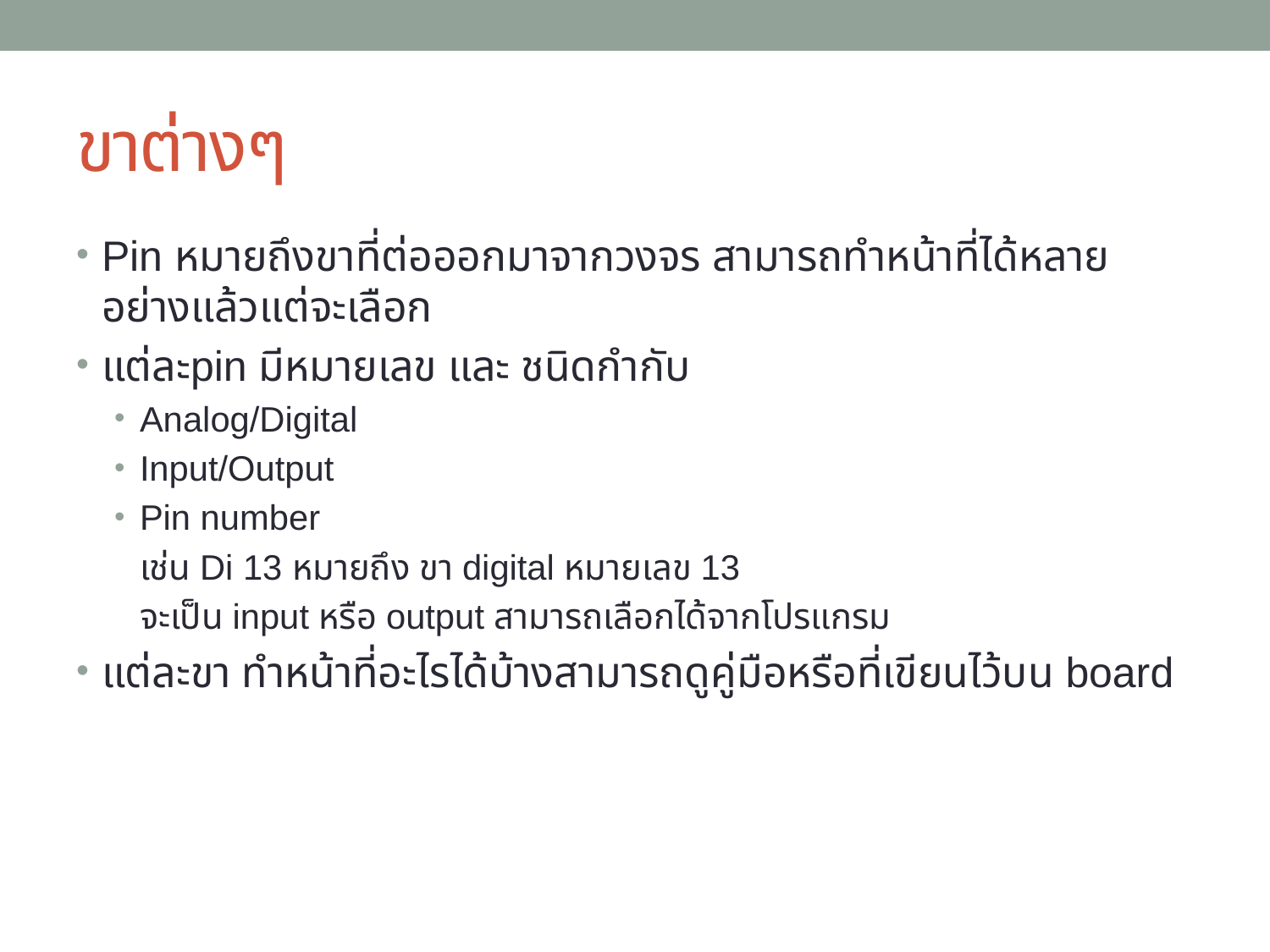

# ขาต่างๆ
Pin หมายถึงขาที่ต่อออกมาจากวงจร สามารถทำหน้าที่ได้หลายอย่างแล้วแต่จะเลือก
แต่ละpin มีหมายเลข และ ชนิดกำกับ
Analog/Digital
Input/Output
Pin number
เช่น Di 13 หมายถึง ขา digital หมายเลข 13
จะเป็น input หรือ output สามารถเลือกได้จากโปรแกรม
แต่ละขา ทำหน้าที่อะไรได้บ้างสามารถดูคู่มือหรือที่เขียนไว้บน board